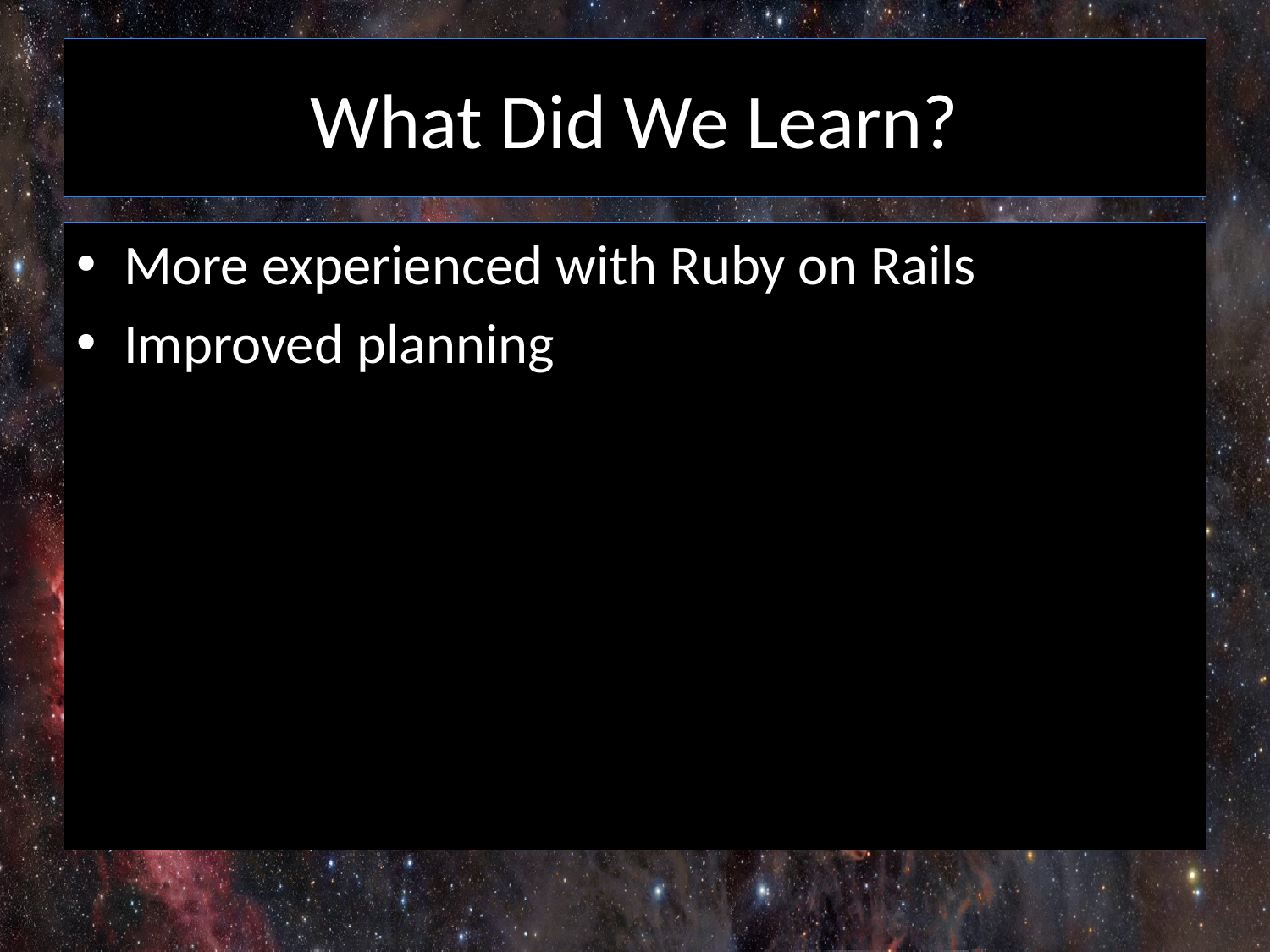

# What Did We Learn?
More experienced with Ruby on Rails
Improved planning